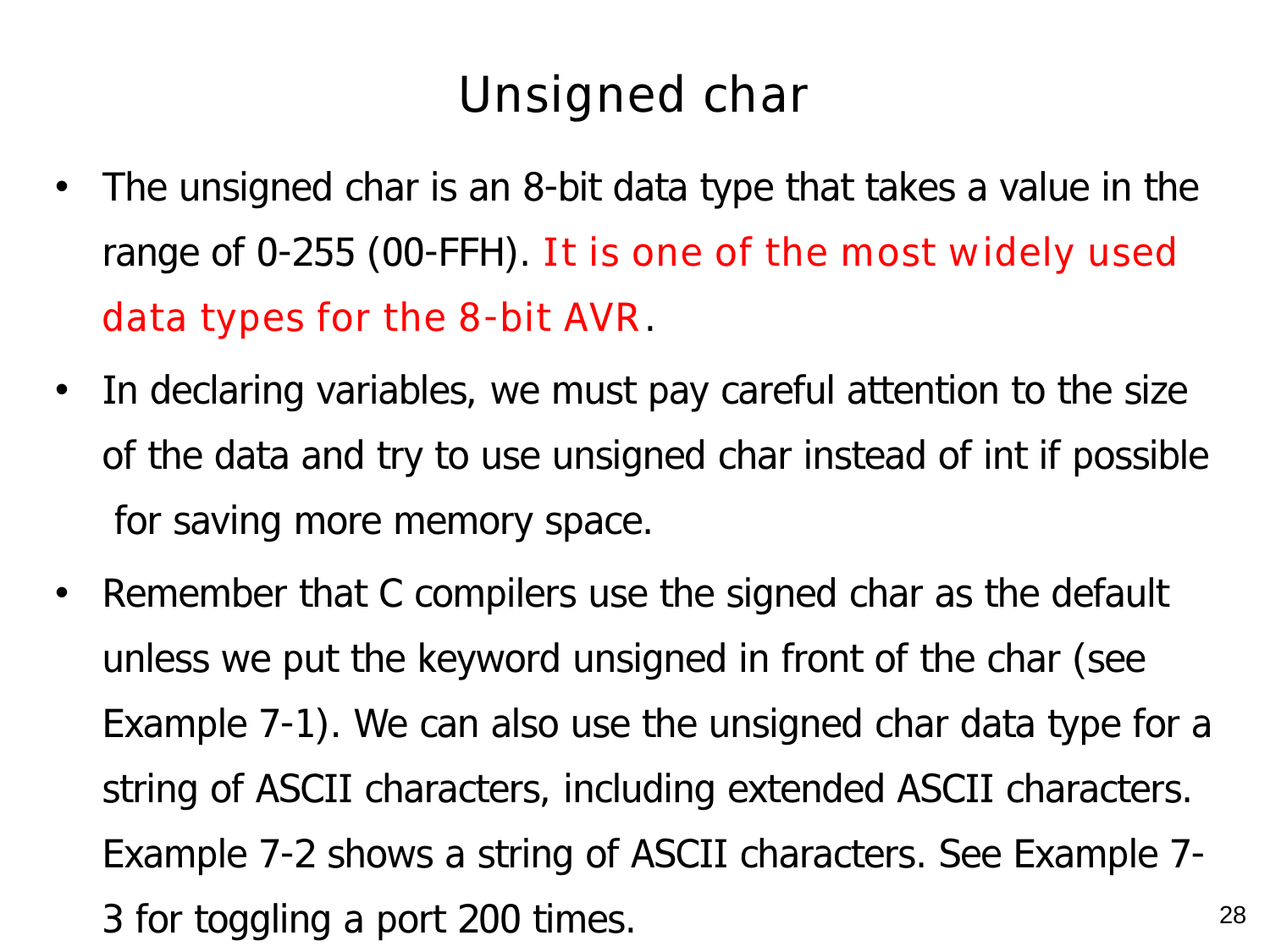

# Unsigned char
The unsigned char is an 8-bit data type that takes a value in the range of 0-255 (00-FFH). It is one of the most widely used data types for the 8-bit AVR.
In declaring variables, we must pay careful attention to the size of the data and try to use unsigned char instead of int if possible  for saving more memory space.
Remember that C compilers use the signed char as the default unless we put the keyword unsigned in front of the char (see Example 7-1). We can also use the unsigned char data type for a string of ASCII characters, including extended ASCII characters. Example 7-2 shows a string of ASCII characters. See Example 7-3 for toggling a port 200 times.

28